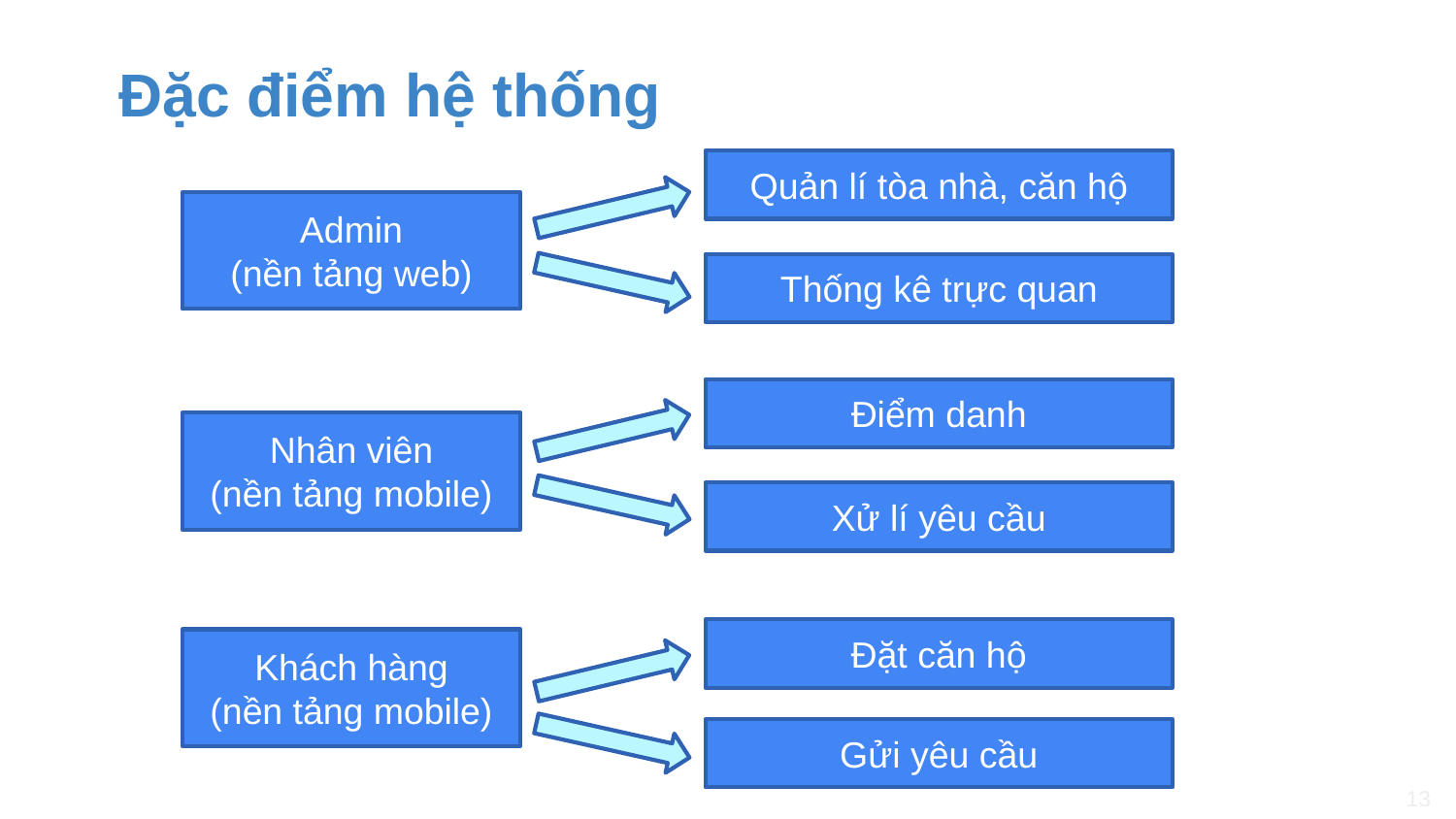

# Đặc điểm hệ thống
Quản lí tòa nhà, căn hộ

Admin
(nền tảng web)
Thống kê trực quan

Điểm danh
Nhân viên
(nền tảng mobile)

Xử lí yêu cầu
Đặt căn hộ
Khách hàng
(nền tảng mobile)

Gửi yêu cầu

13